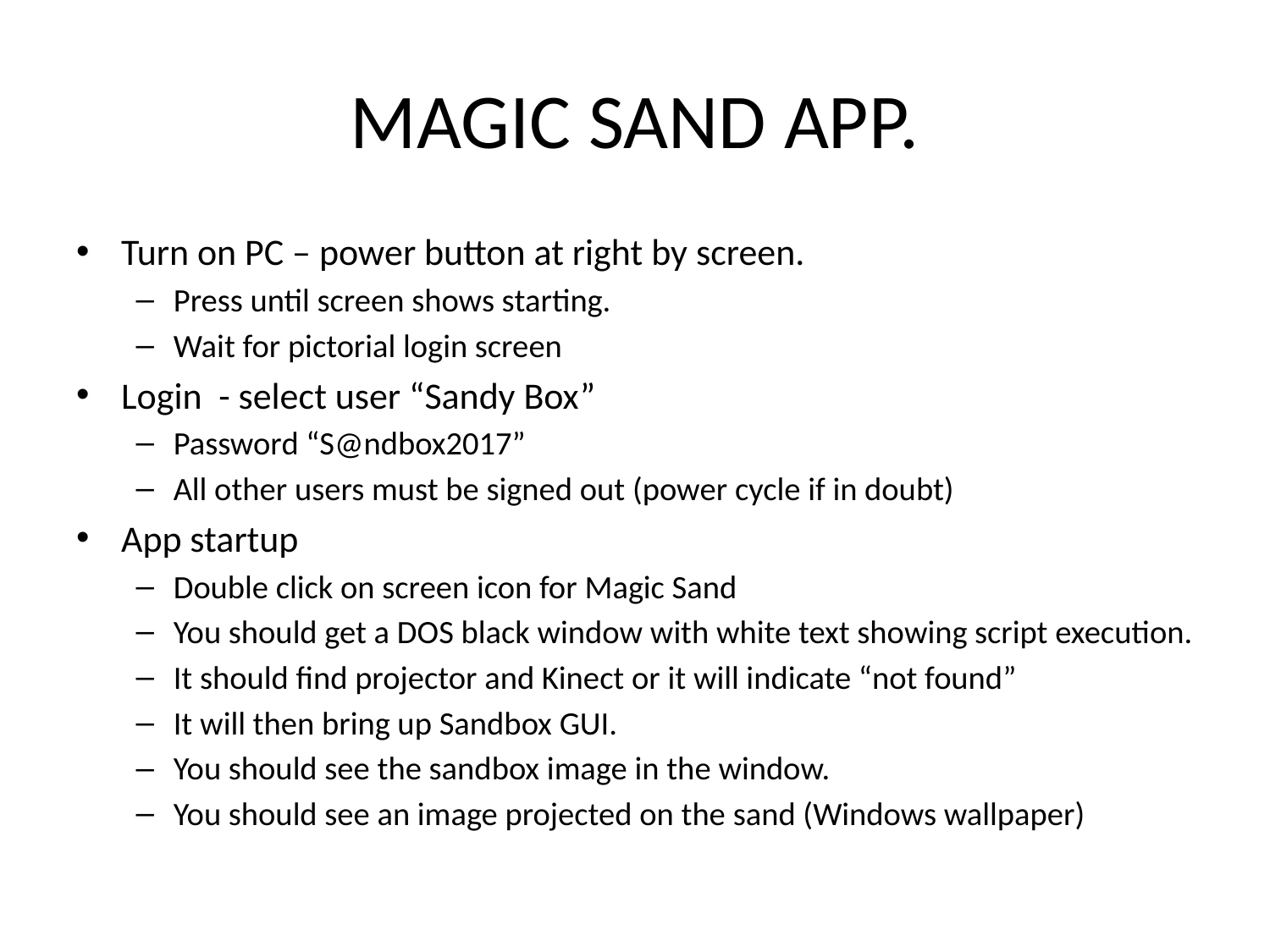

# MAGIC SAND APP.
Turn on PC – power button at right by screen.
Press until screen shows starting.
Wait for pictorial login screen
Login  - select user “Sandy Box”
Password “S@ndbox2017”
All other users must be signed out (power cycle if in doubt)
App startup
Double click on screen icon for Magic Sand
You should get a DOS black window with white text showing script execution.
It should find projector and Kinect or it will indicate “not found”
It will then bring up Sandbox GUI.
You should see the sandbox image in the window.
You should see an image projected on the sand (Windows wallpaper)